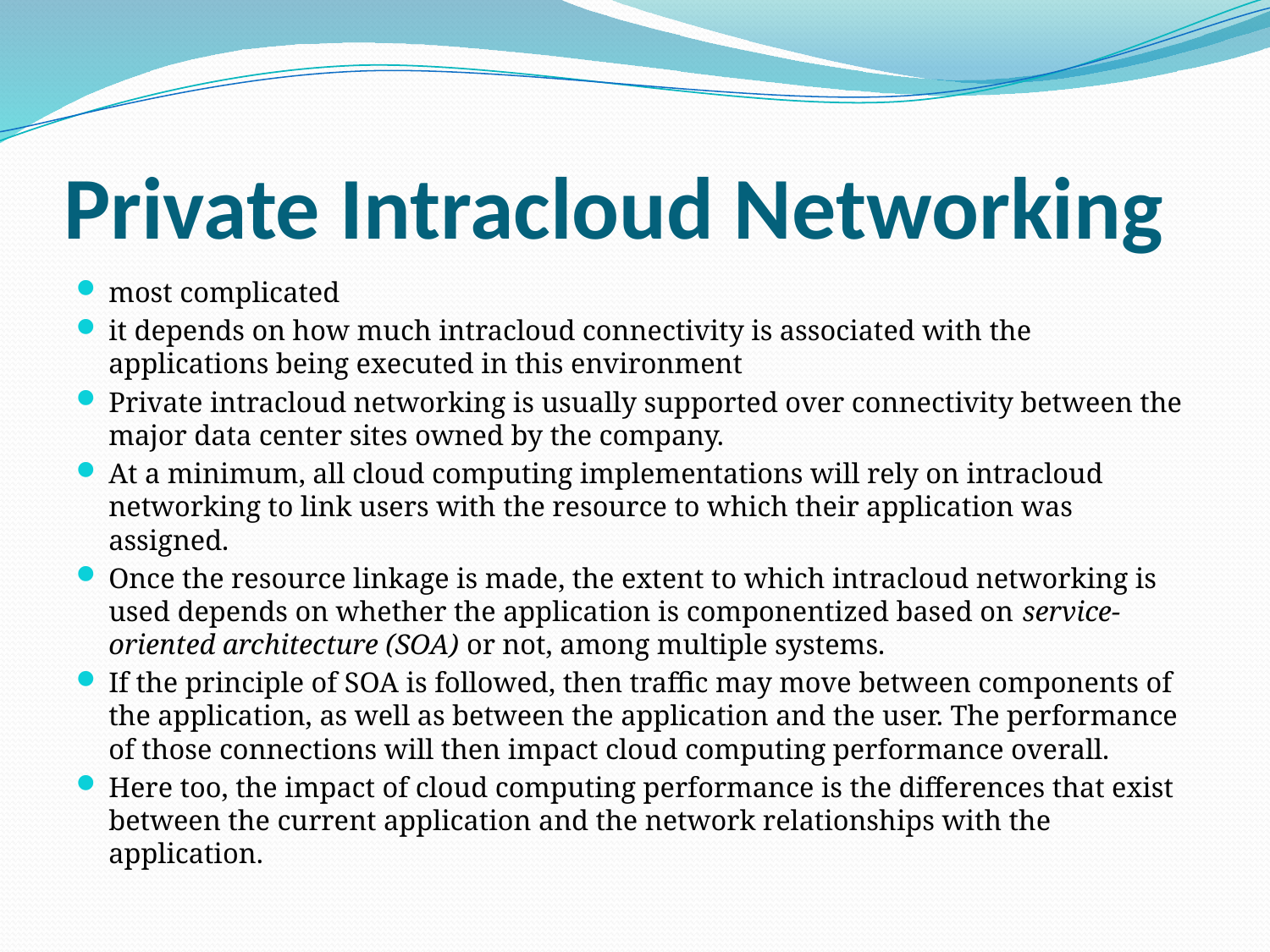

# Private Intracloud Networking
most complicated
it depends on how much intracloud connectivity is associated with the applications being executed in this environment
Private intracloud networking is usually supported over connectivity between the major data center sites owned by the company.
At a minimum, all cloud computing implementations will rely on intracloud networking to link users with the resource to which their application was assigned.
Once the resource linkage is made, the extent to which intracloud networking is used depends on whether the application is componentized based on service-oriented architecture (SOA) or not, among multiple systems.
If the principle of SOA is followed, then traffic may move between components of the application, as well as between the application and the user. The performance of those connections will then impact cloud computing performance overall.
Here too, the impact of cloud computing performance is the differences that exist between the current application and the network relationships with the application.